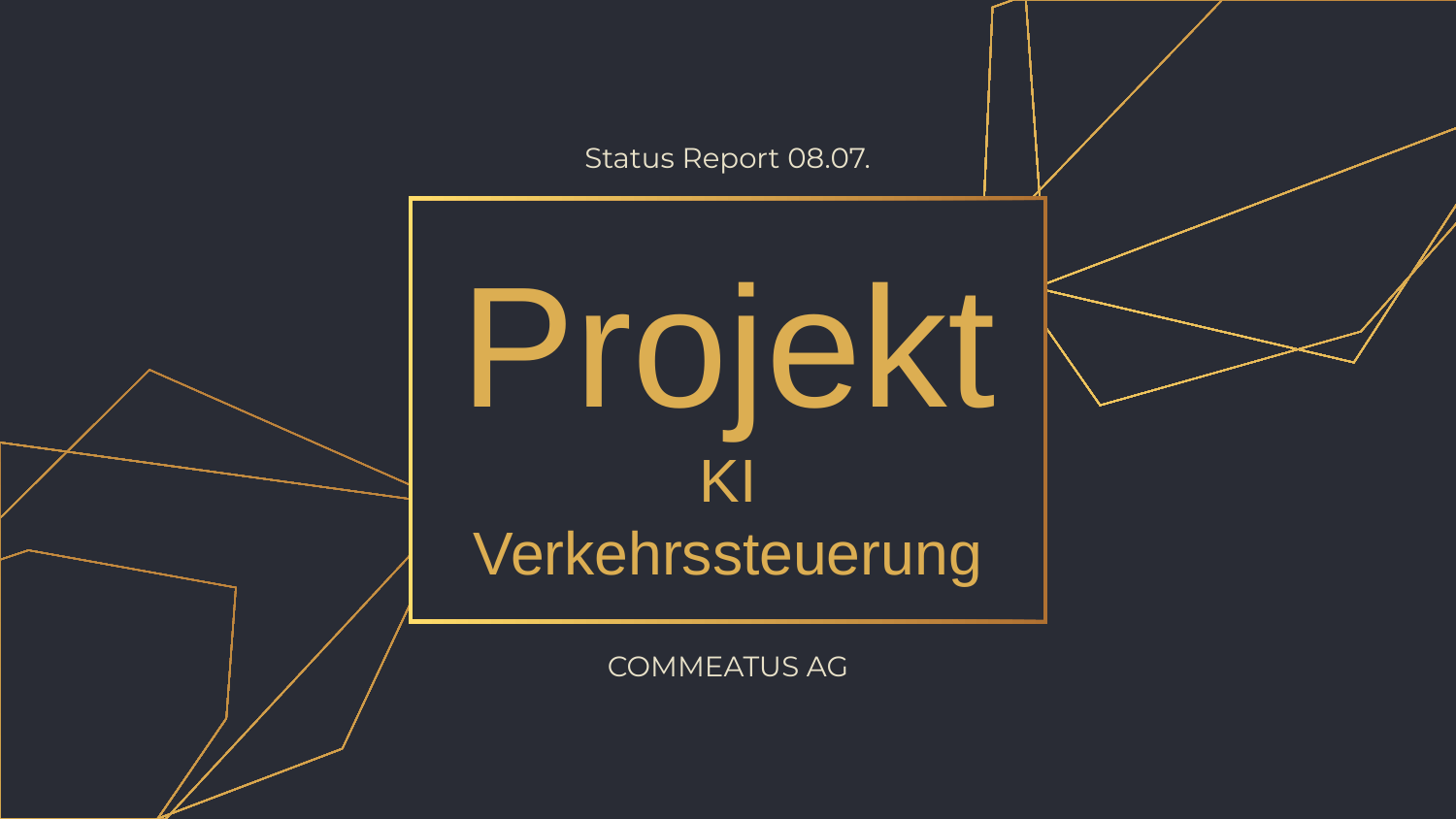

Status Report 08.07.
# Projekt KI Verkehrssteuerung
COMMEATUS AG